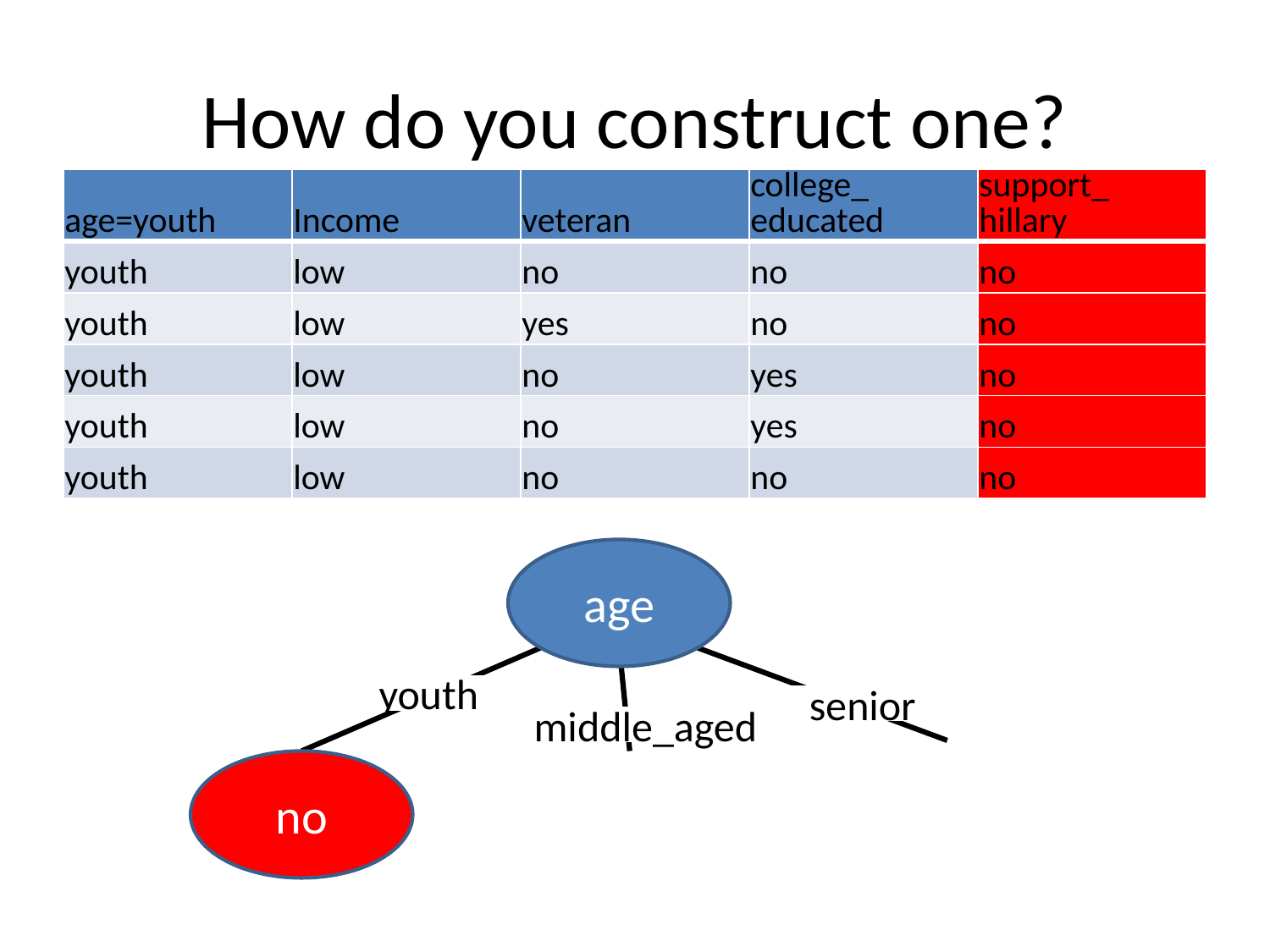

# How do you construct one?
| age=youth | Income | veteran | college\_ educated | support\_ hillary |
| --- | --- | --- | --- | --- |
| youth | low | no | no | no |
| youth | low | yes | no | no |
| youth | low | no | yes | no |
| youth | low | no | yes | no |
| youth | low | no | no | no |

age
youth
senior
middle_aged
no